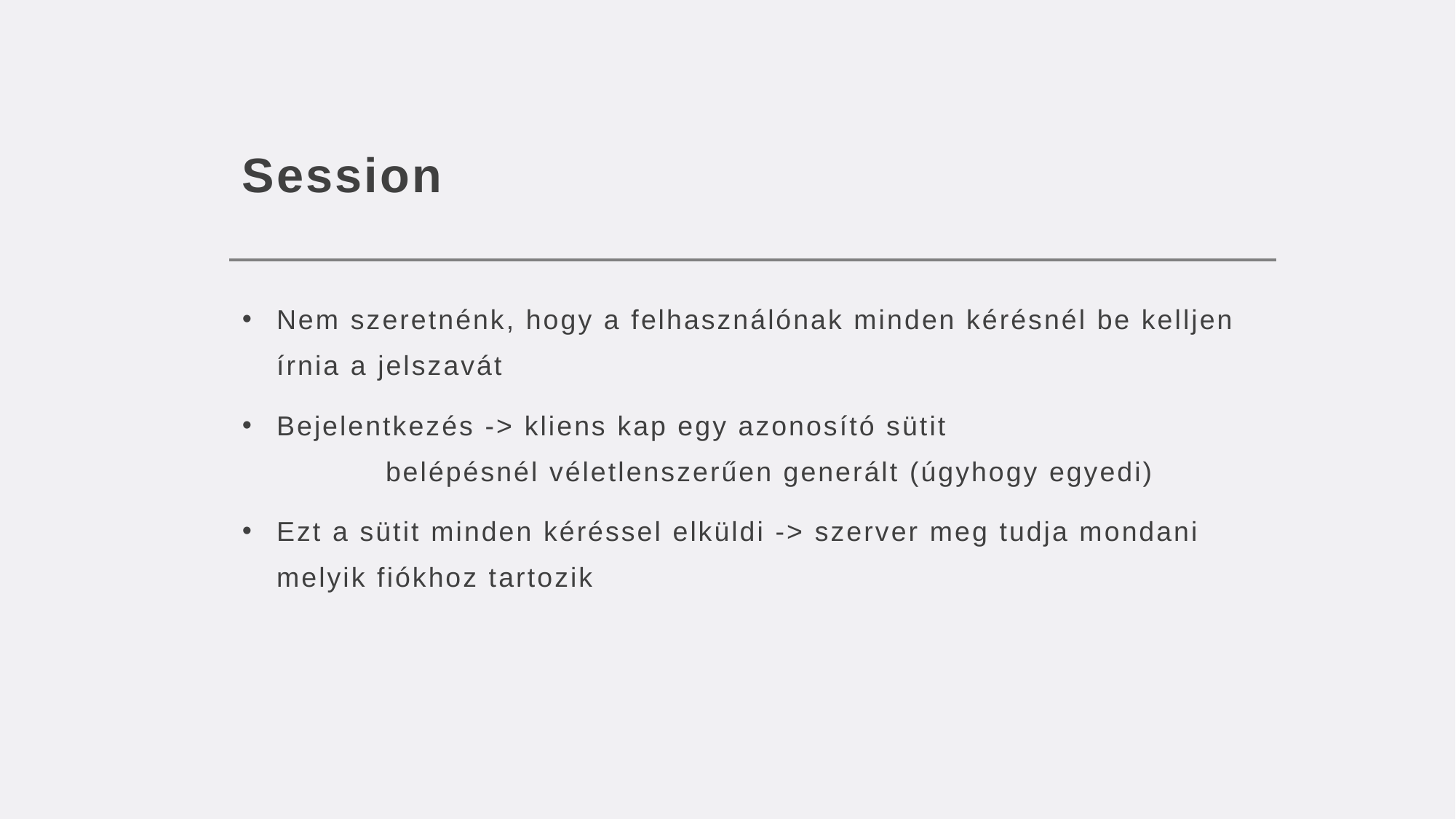

# Session
Nem szeretnénk, hogy a felhasználónak minden kérésnél be kelljen írnia a jelszavát
Bejelentkezés -> kliens kap egy azonosító sütit
	belépésnél véletlenszerűen generált (úgyhogy egyedi)
Ezt a sütit minden kéréssel elküldi -> szerver meg tudja mondani melyik fiókhoz tartozik